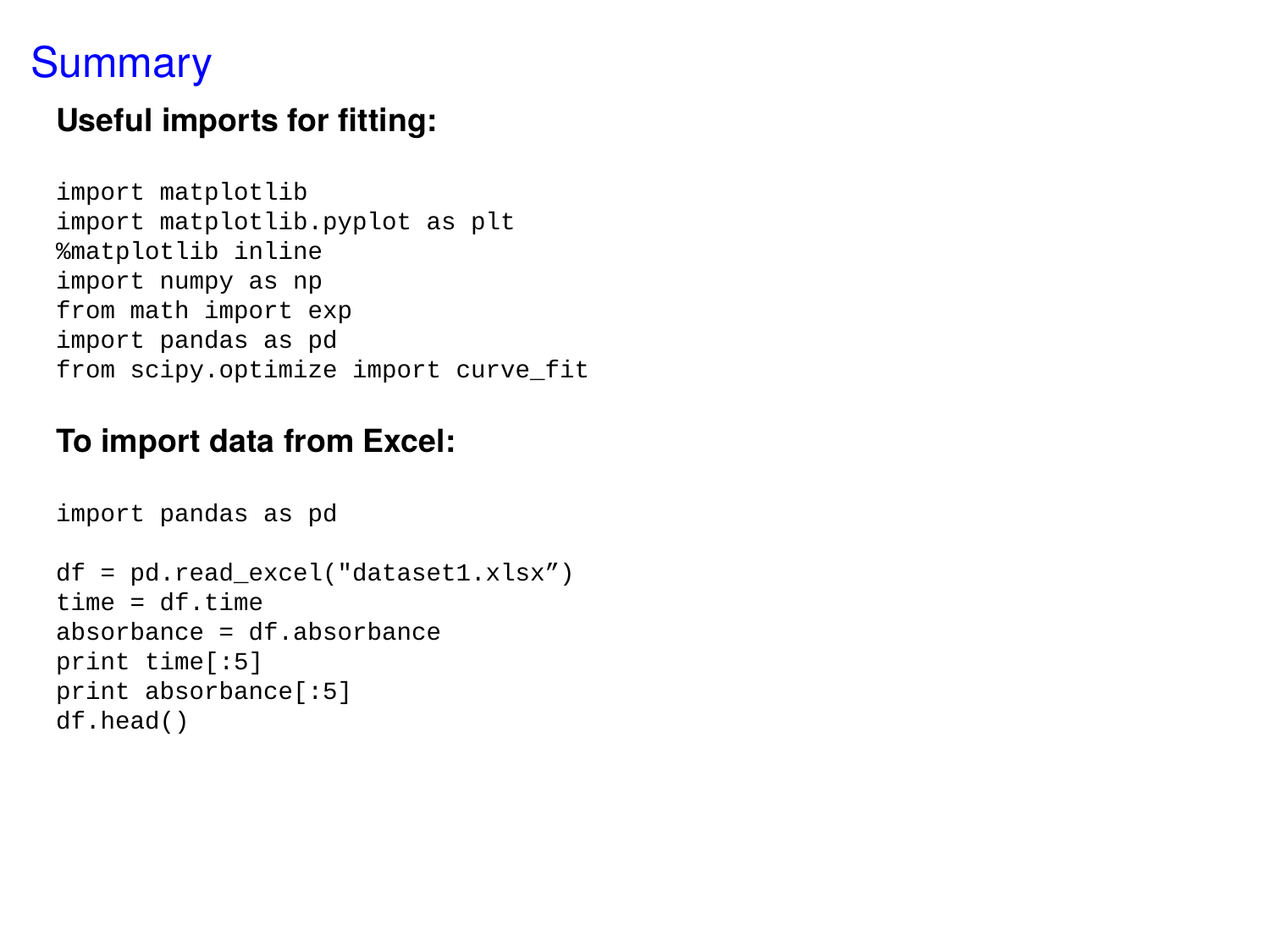

Summary
Useful imports for fitting:

import matplotlib
import matplotlib.pyplot as plt
%matplotlib inline
import numpy as np
from math import exp
import pandas as pd
from scipy.optimize import curve_fit

To import data from Excel:

import pandas as pd

df = pd.read_excel("dataset1.xlsx”)
time = df.time
absorbance = df.absorbance
print time[:5]
print absorbance[:5]
df.head()